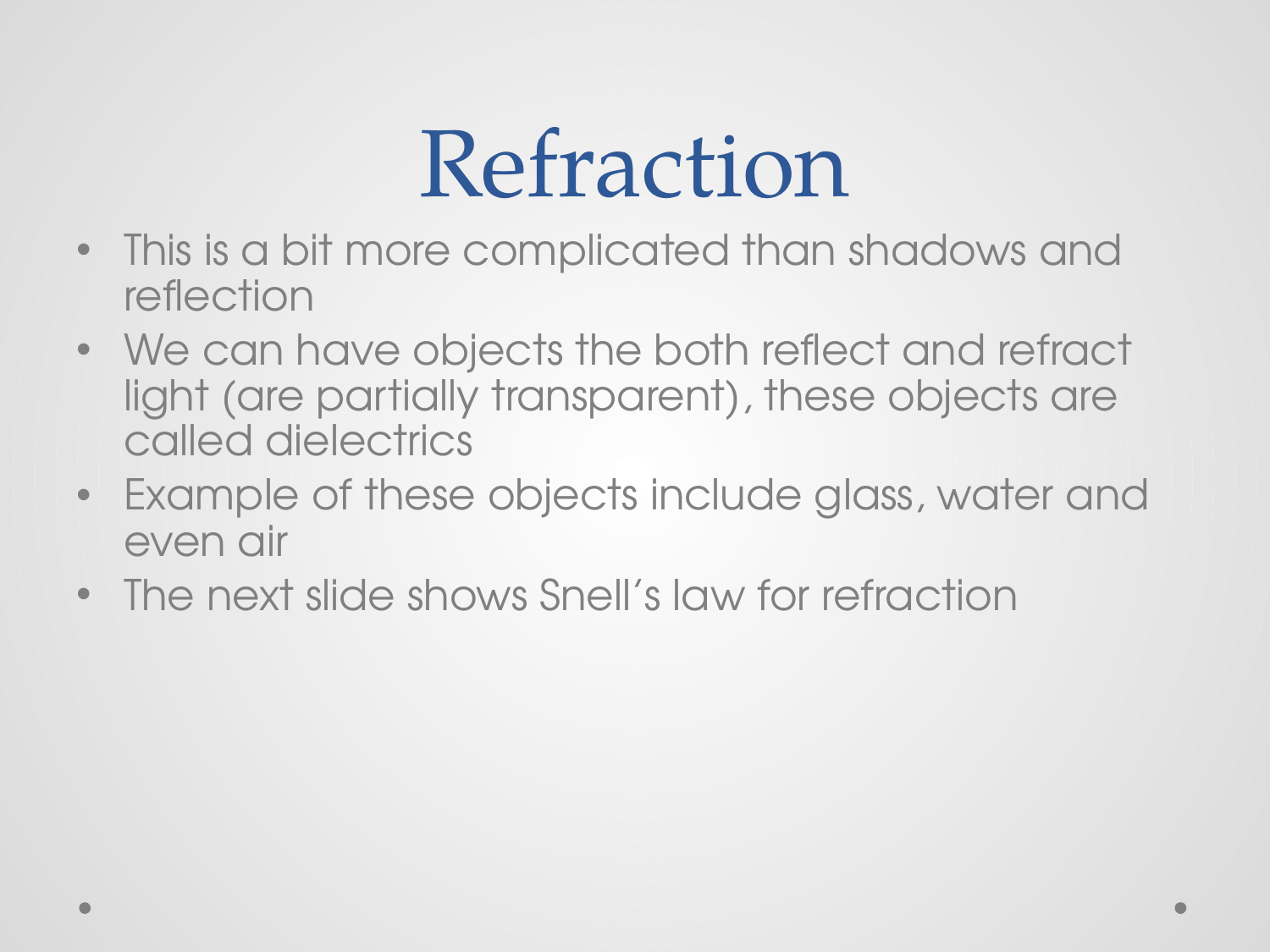

# Refraction
This is a bit more complicated than shadows and reflection
We can have objects the both reflect and refract light (are partially transparent), these objects are called dielectrics
Example of these objects include glass, water and even air
The next slide shows Snell’s law for refraction